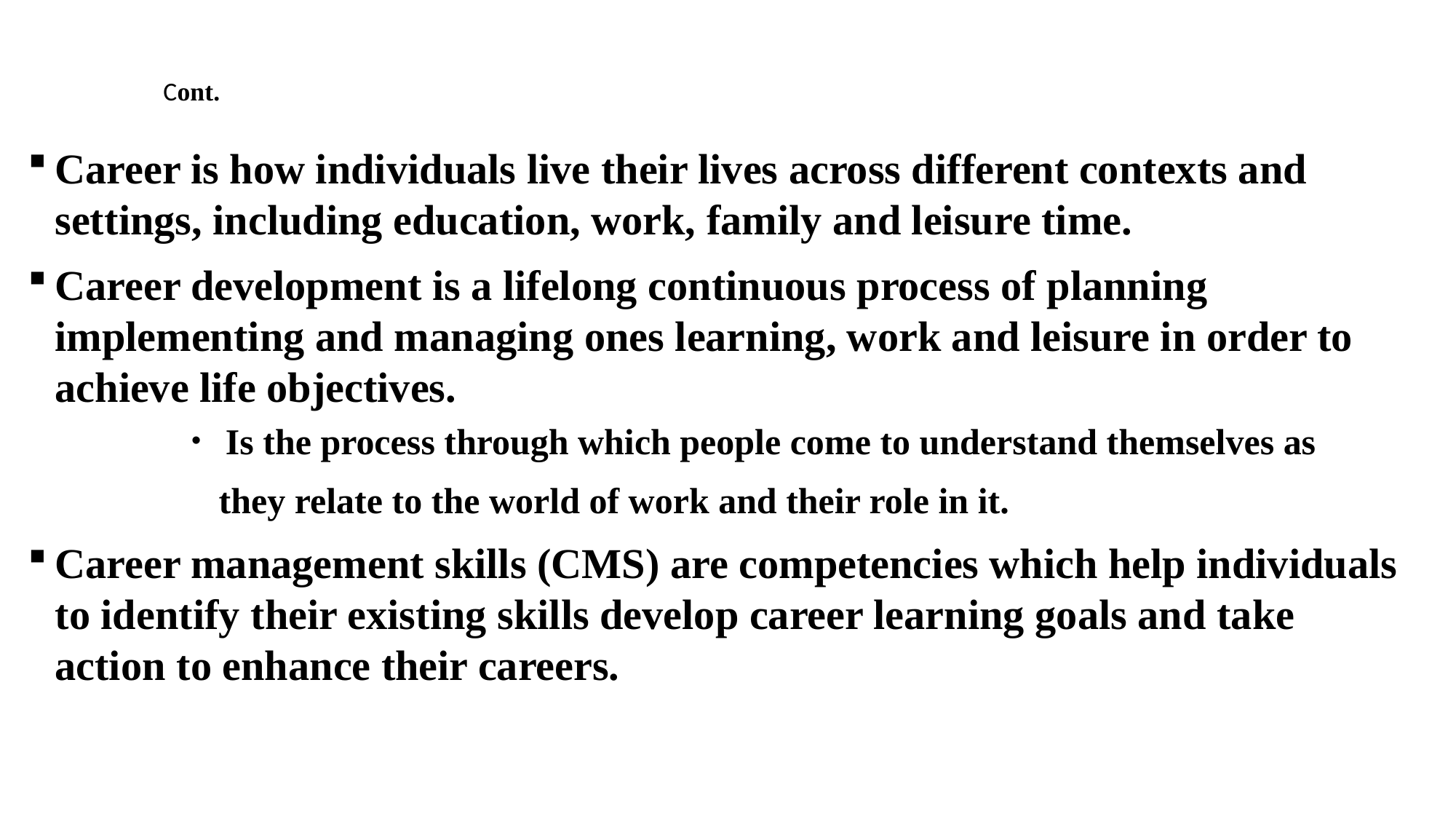

# Cont.
Career is how individuals live their lives across different contexts and settings, including education, work, family and leisure time.
Career development is a lifelong continuous process of planning implementing and managing ones learning, work and leisure in order to achieve life objectives.
 Is the process through which people come to understand themselves as
                     they relate to the world of work and their role in it.
Career management skills (CMS) are competencies which help individuals to identify their existing skills develop career learning goals and take action to enhance their careers.